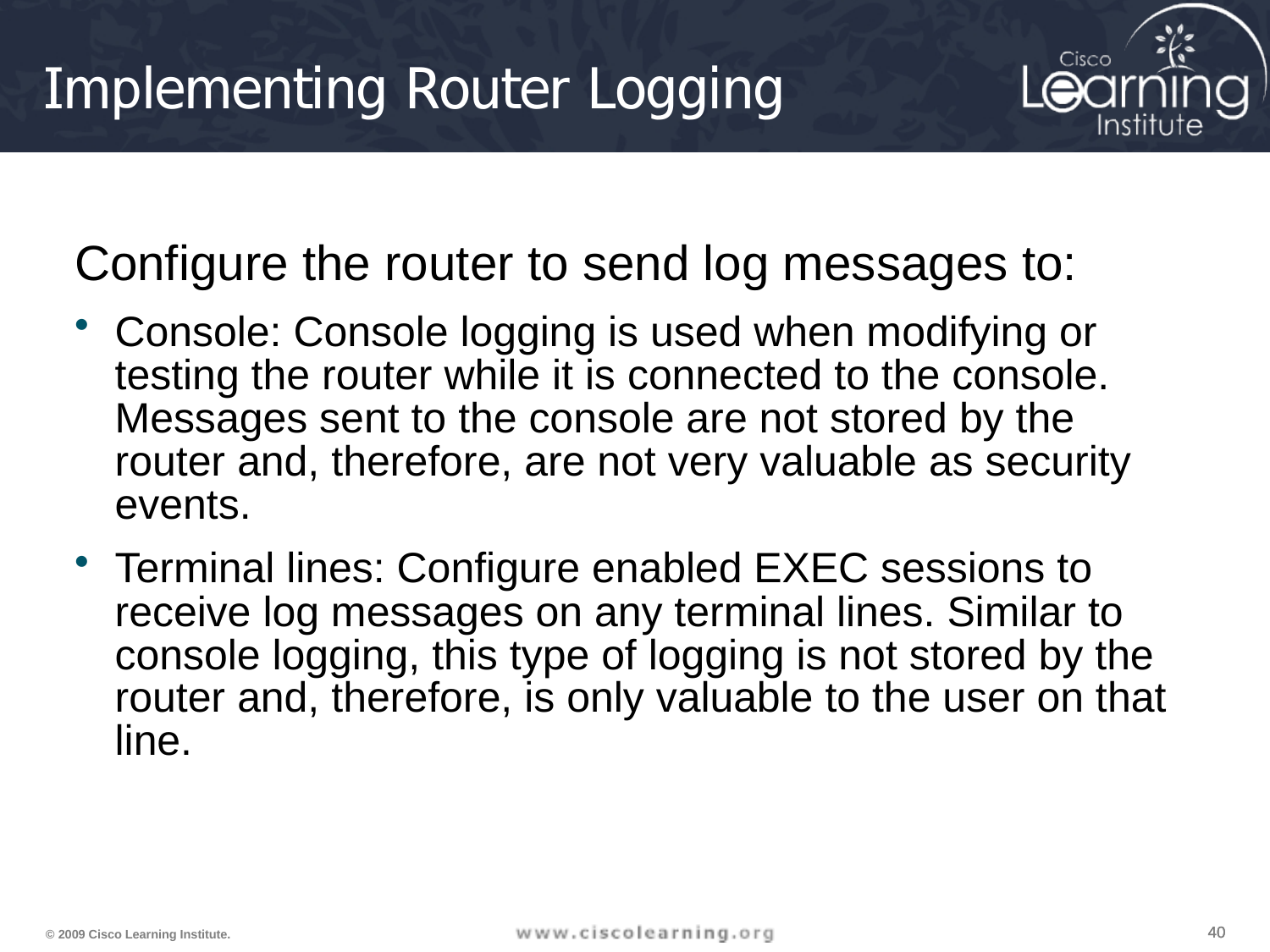

# Implementing Router Logging
Configure the router to send log messages to:
Console: Console logging is used when modifying or testing the router while it is connected to the console. Messages sent to the console are not stored by the router and, therefore, are not very valuable as security events.
Terminal lines: Configure enabled EXEC sessions to receive log messages on any terminal lines. Similar to console logging, this type of logging is not stored by the router and, therefore, is only valuable to the user on that line.